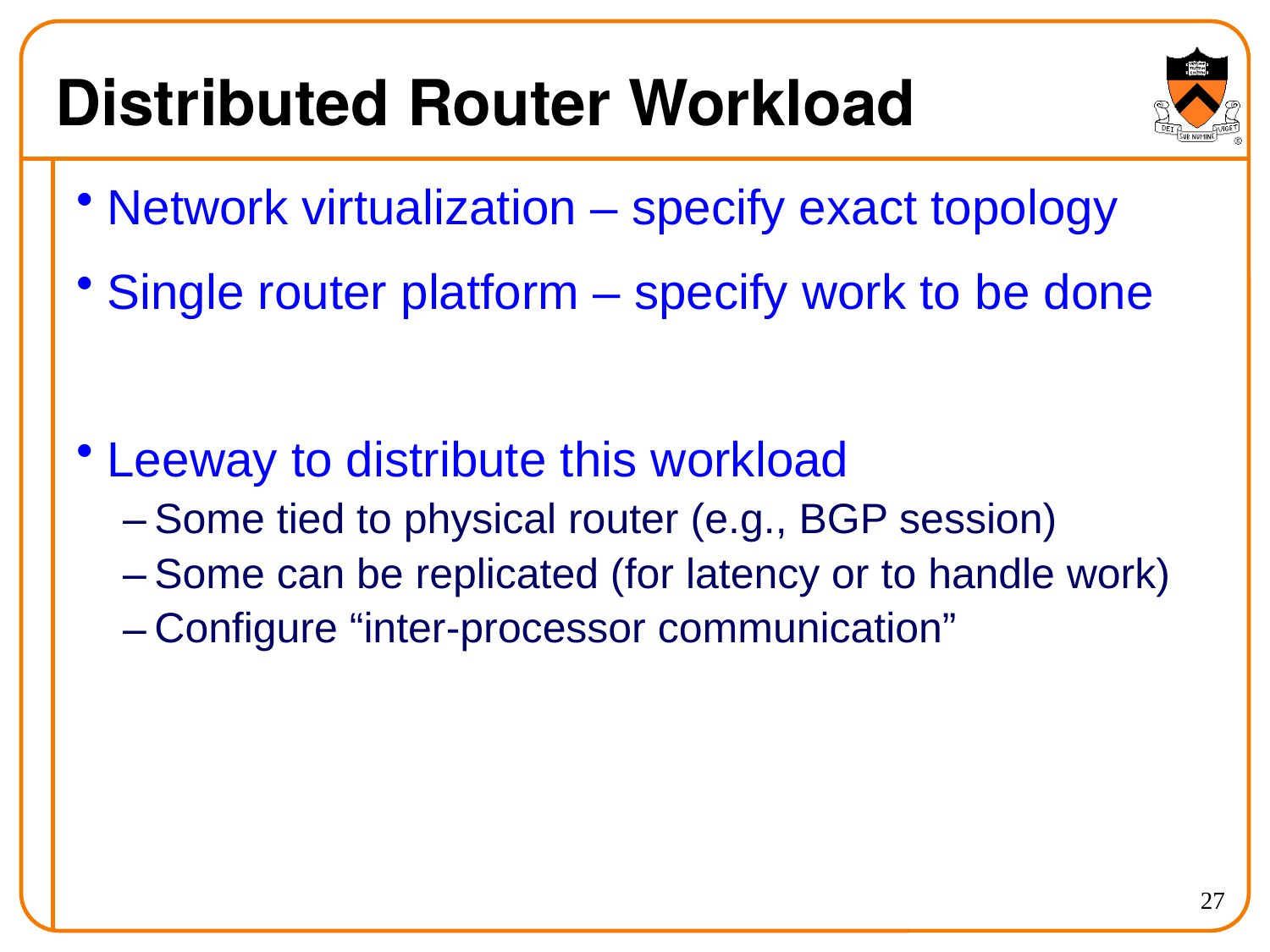

# Distributed Router Workload
Network virtualization – specify exact topology
Single router platform – specify work to be done

Leeway to distribute this workload
Some tied to physical router (e.g., BGP session)
Some can be replicated (for latency or to handle work)
Configure “inter-processor communication”

27